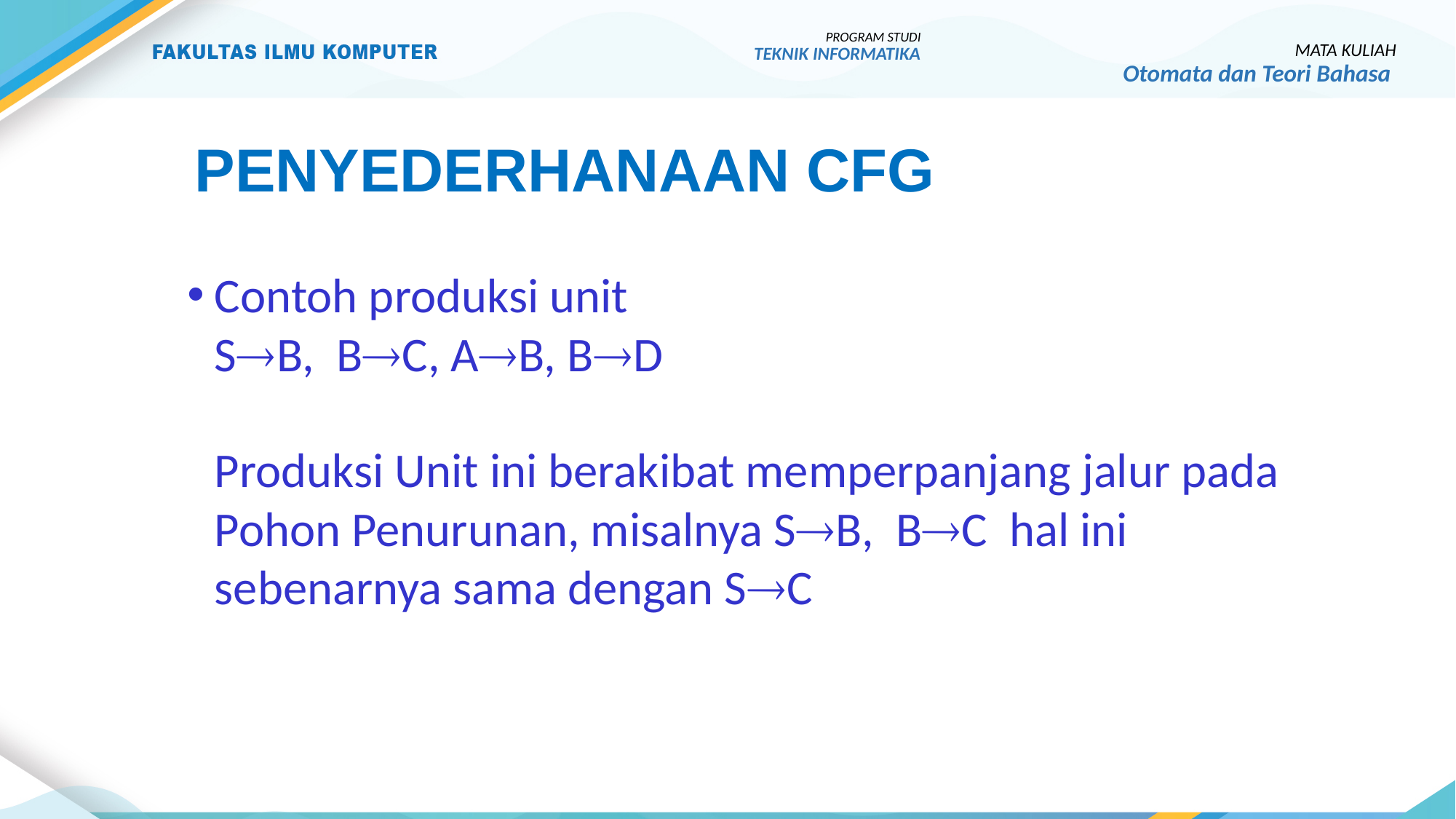

PROGRAM STUDI
TEKNIK INFORMATIKA
MATA KULIAH
Otomata dan Teori Bahasa
# Penyederhanaan cfg
Contoh produksi unit
	S→B,  B→C, A→B, B→D

	Produksi Unit ini berakibat memperpanjang jalur pada Pohon Penurunan, misalnya S→B,  B→C  hal ini sebenarnya sama dengan S→C